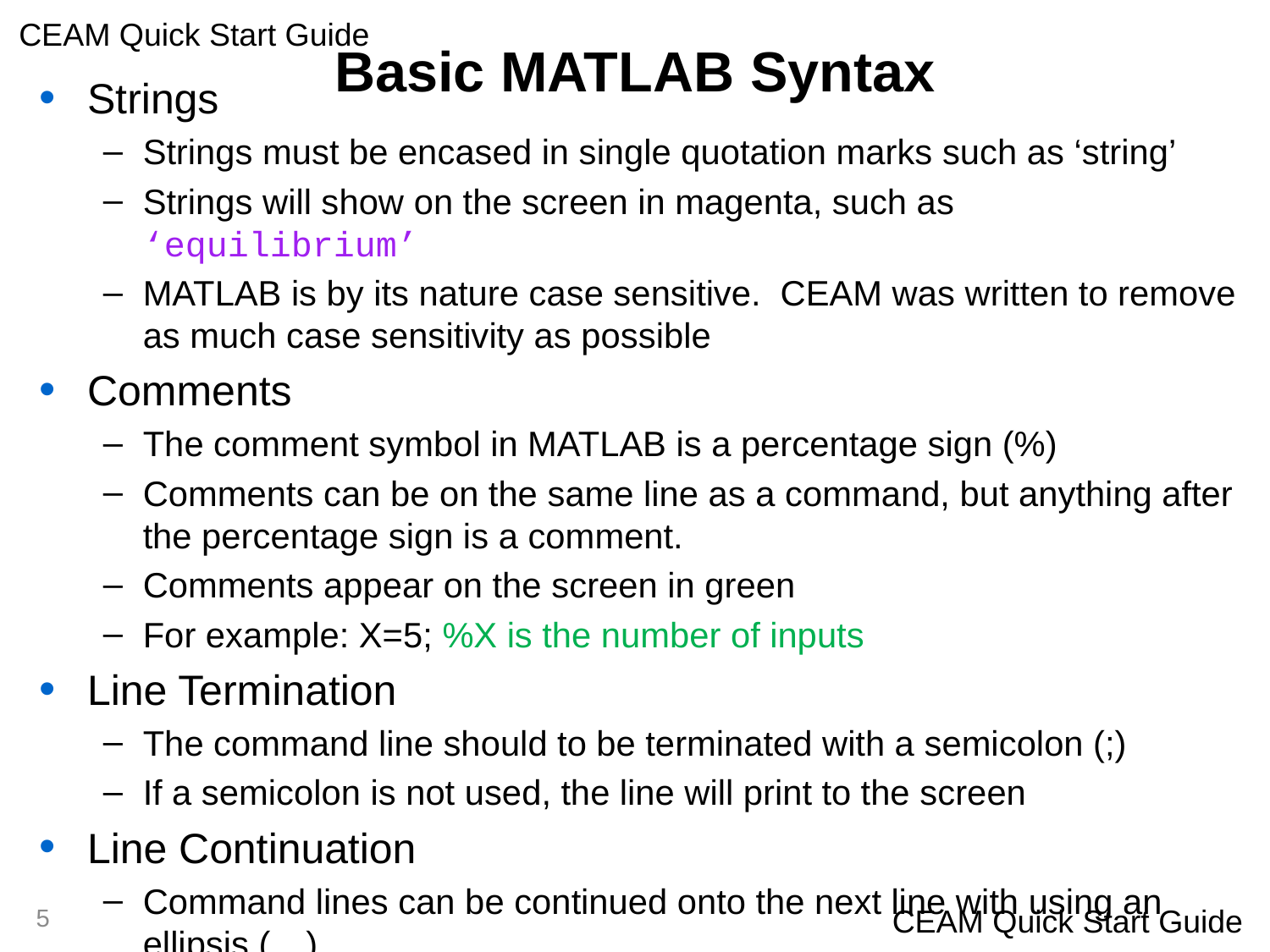

# Basic MATLAB Syntax
Strings
Strings must be encased in single quotation marks such as ‘string’
Strings will show on the screen in magenta, such as ‘equilibrium’
MATLAB is by its nature case sensitive.  CEAM was written to remove as much case sensitivity as possible
Comments
The comment symbol in MATLAB is a percentage sign (%)
Comments can be on the same line as a command, but anything after the percentage sign is a comment.
Comments appear on the screen in green
For example: X=5; %X is the number of inputs
Line Termination
The command line should to be terminated with a semicolon (;)
If a semicolon is not used, the line will print to the screen
Line Continuation
Command lines can be continued onto the next line with using an ellipsis (…)
5